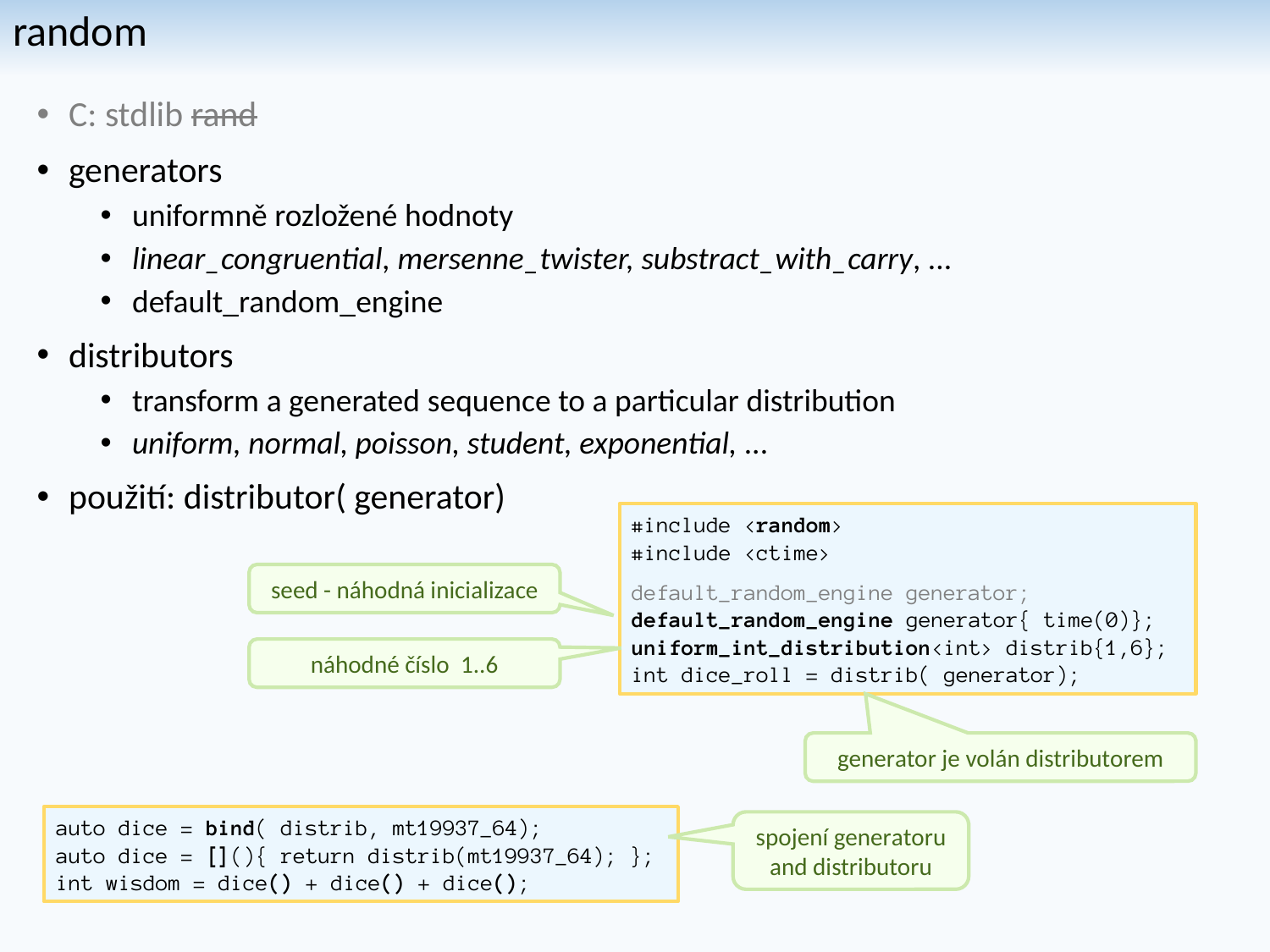

# random
C: stdlib rand
generators
uniformně rozložené hodnoty
linear_congruential, mersenne_twister, substract_with_carry, ...
default_random_engine
distributors
transform a generated sequence to a particular distribution
uniform, normal, poisson, student, exponential, ...
použití: distributor( generator)

#include <random>
#include <ctime>

default_random_engine generator;
default_random_engine generator{ time(0)};
uniform_int_distribution<int> distrib{1,6};
int dice_roll = distrib( generator);
seed - náhodná inicializace
náhodné číslo  1..6
generator je volán distributorem
auto dice = bind( distrib, mt19937_64);
auto dice = [](){ return distrib(mt19937_64); };
int wisdom = dice() + dice() + dice();
spojení generatoru
and distributoru